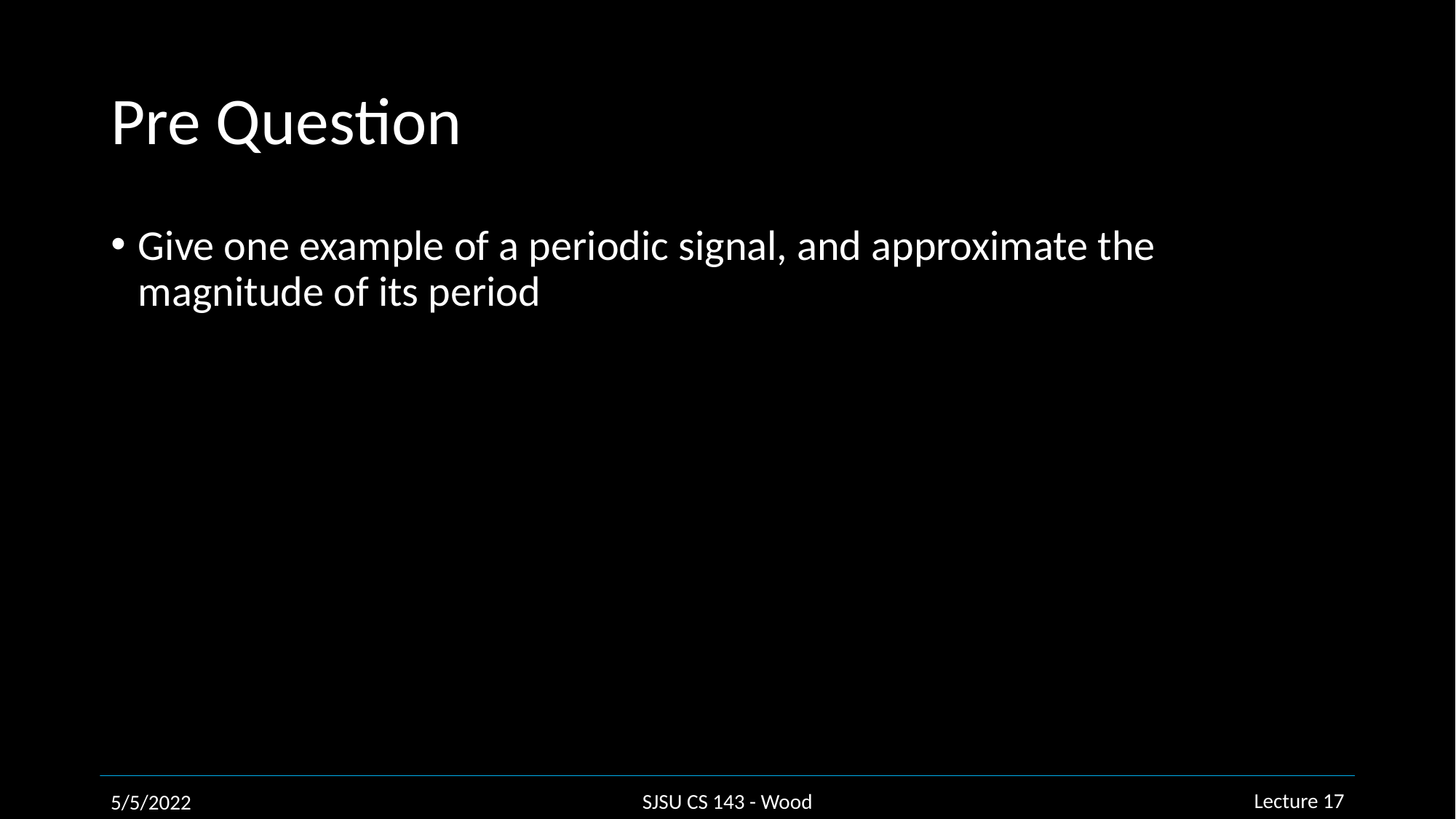

# Pre Question
Give one example of a periodic signal, and approximate the magnitude of its period